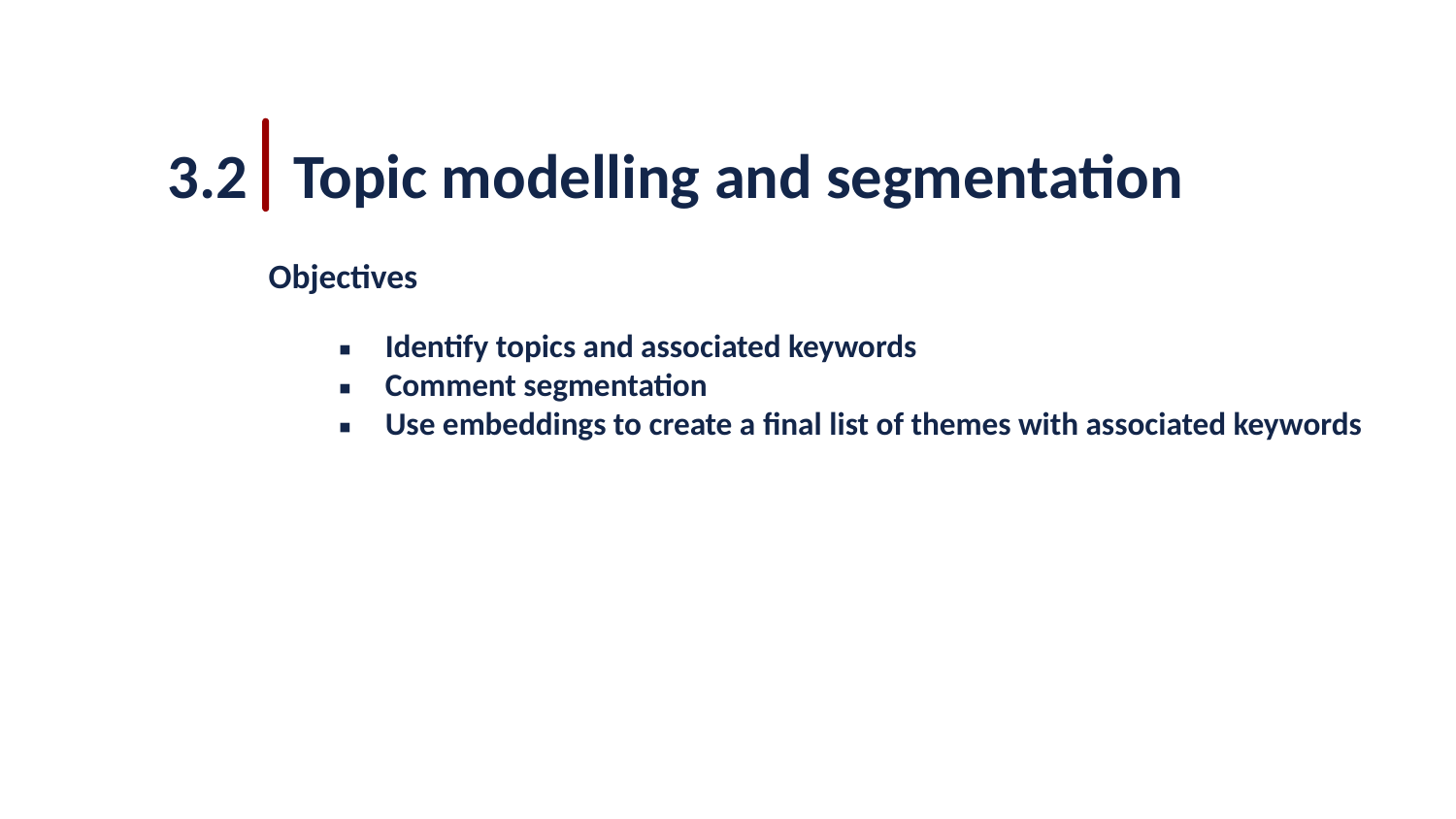

3.2
Topic modelling and segmentation
Objectives
Identify topics and associated keywords
Comment segmentation
Use embeddings to create a final list of themes with associated keywords